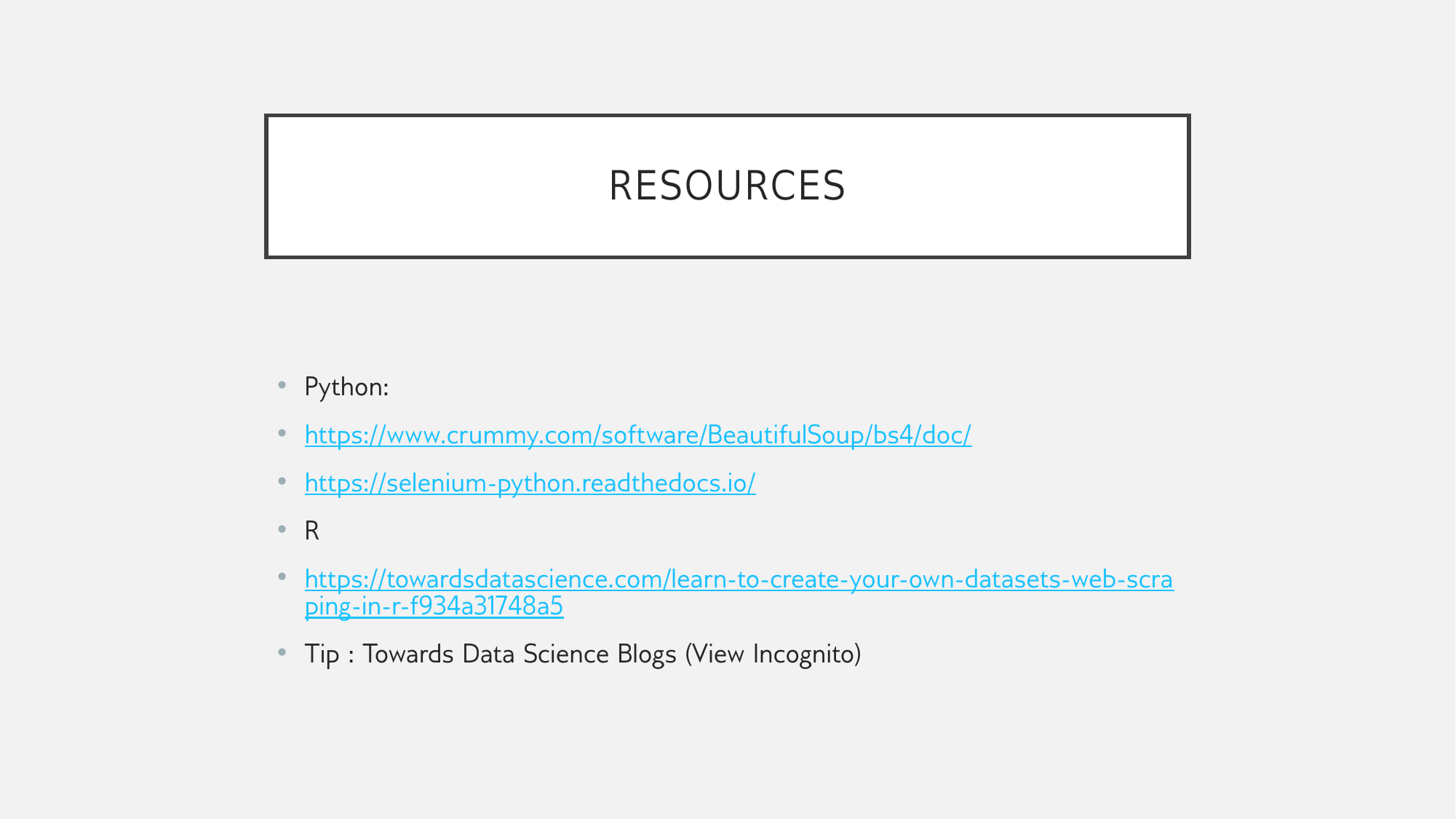

# Resources

Python:
https://www.crummy.com/software/BeautifulSoup/bs4/doc/
https://selenium-python.readthedocs.io/
R
https://towardsdatascience.com/learn-to-create-your-own-datasets-web-scraping-in-r-f934a31748a5
Tip : Towards Data Science Blogs (View Incognito)